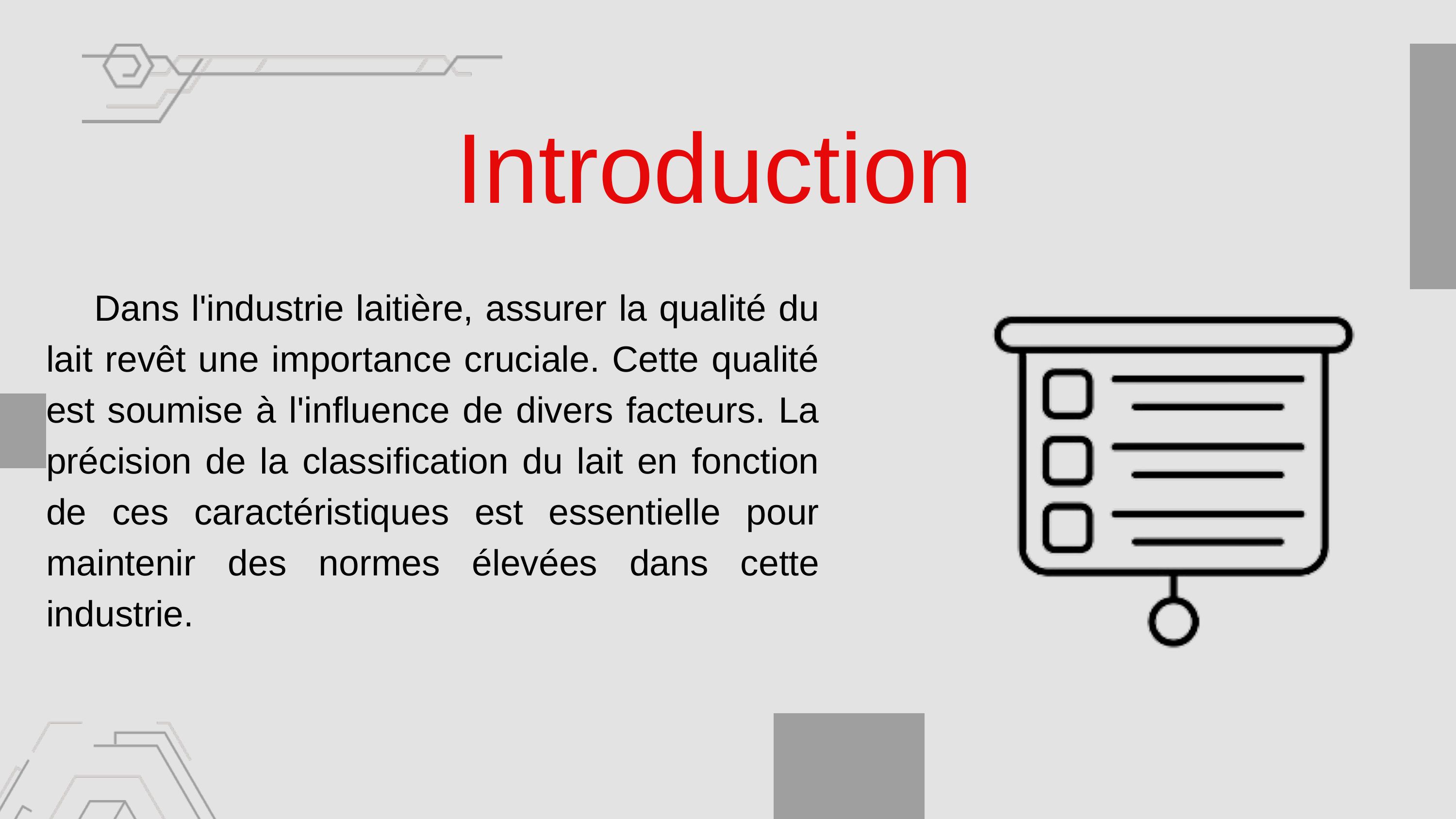

Introduction
    Dans l'industrie laitière, assurer la qualité du lait revêt une importance cruciale. Cette qualité est soumise à l'influence de divers facteurs. La précision de la classification du lait en fonction de ces caractéristiques est essentielle pour maintenir des normes élevées dans cette industrie.